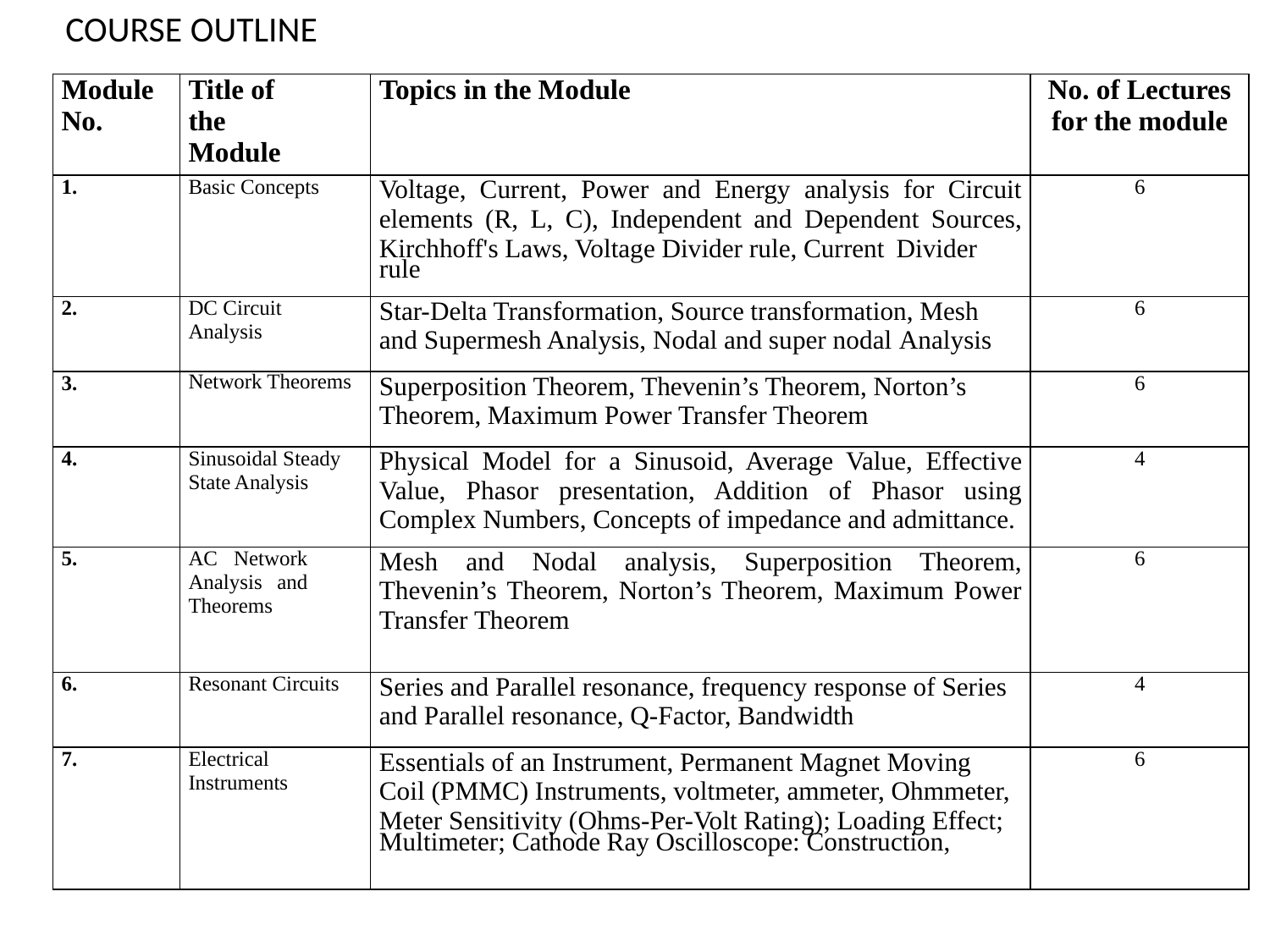

COURSE OUTLINE

| Module No. | Title of the Module | Topics in the Module | No. of Lectures for the module |
| --- | --- | --- | --- |
| 1. | Basic Concepts | Voltage, Current, Power and Energy analysis for Circuit elements (R, L, C), Independent and Dependent Sources, Kirchhoff's Laws, Voltage Divider rule, Current Divider rule | 6 |
| 2. | DC Circuit Analysis | Star-Delta Transformation, Source transformation, Mesh and Supermesh Analysis, Nodal and super nodal Analysis | 6 |
| 3. | Network Theorems | Superposition Theorem, Thevenin’s Theorem, Norton’s Theorem, Maximum Power Transfer Theorem | 6 |
| 4. | Sinusoidal Steady State Analysis | Physical Model for a Sinusoid, Average Value, Effective Value, Phasor presentation, Addition of Phasor using Complex Numbers, Concepts of impedance and admittance. | 4 |
| 5. | AC Network Analysis and Theorems | Mesh and Nodal analysis, Superposition Theorem, Thevenin’s Theorem, Norton’s Theorem, Maximum Power Transfer Theorem | 6 |
| 6. | Resonant Circuits | Series and Parallel resonance, frequency response of Series and Parallel resonance, Q-Factor, Bandwidth | 4 |
| 7. | Electrical Instruments | Essentials of an Instrument, Permanent Magnet Moving Coil (PMMC) Instruments, voltmeter, ammeter, Ohmmeter, Meter Sensitivity (Ohms-Per-Volt Rating); Loading Effect; Multimeter; Cathode Ray Oscilloscope: Construction, | 6 |